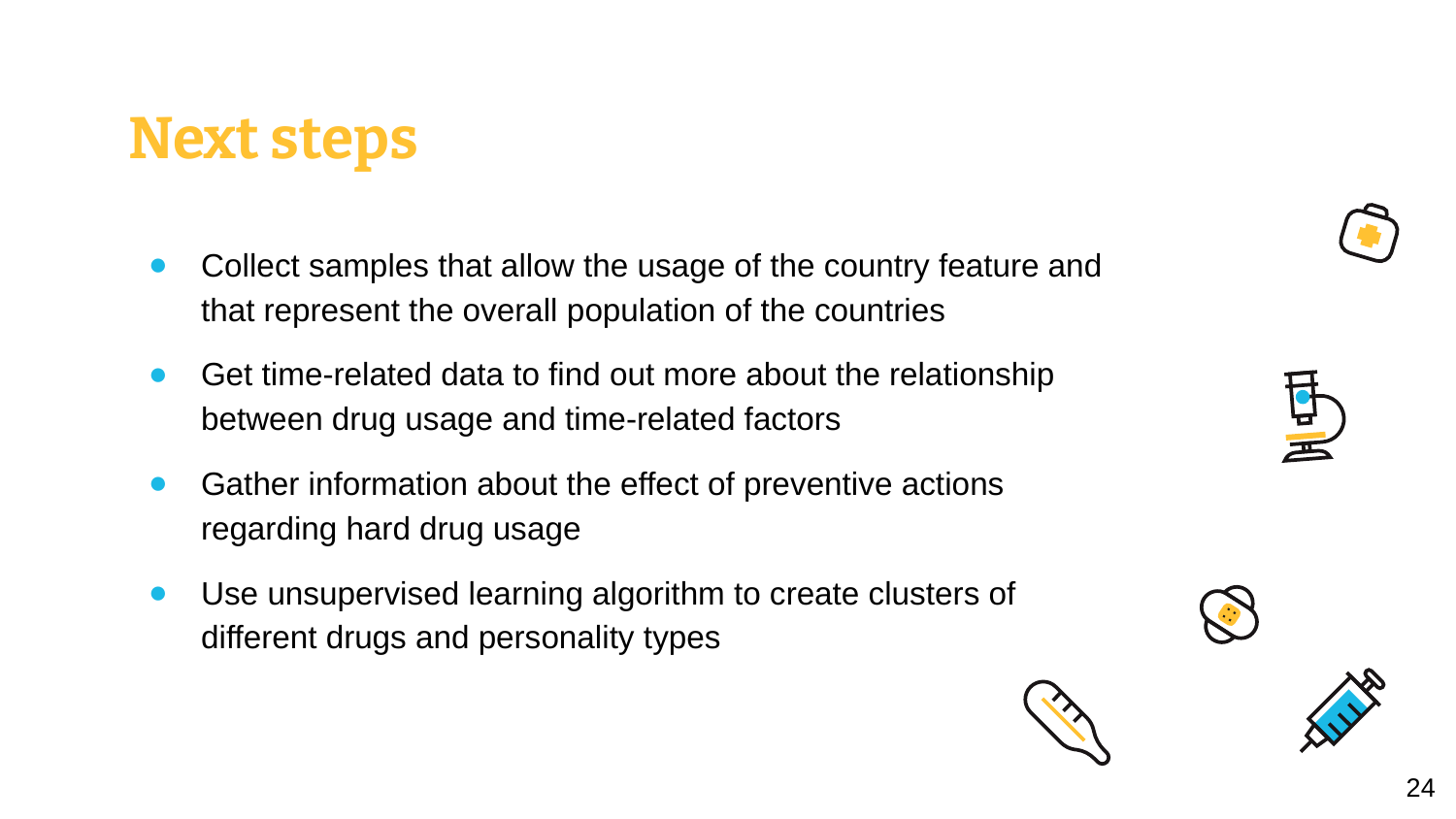

# Next steps

Collect samples that allow the usage of the country feature and that represent the overall population of the countries
Get time-related data to find out more about the relationship between drug usage and time-related factors
Gather information about the effect of preventive actions regarding hard drug usage
Use unsupervised learning algorithm to create clusters of different drugs and personality types

24